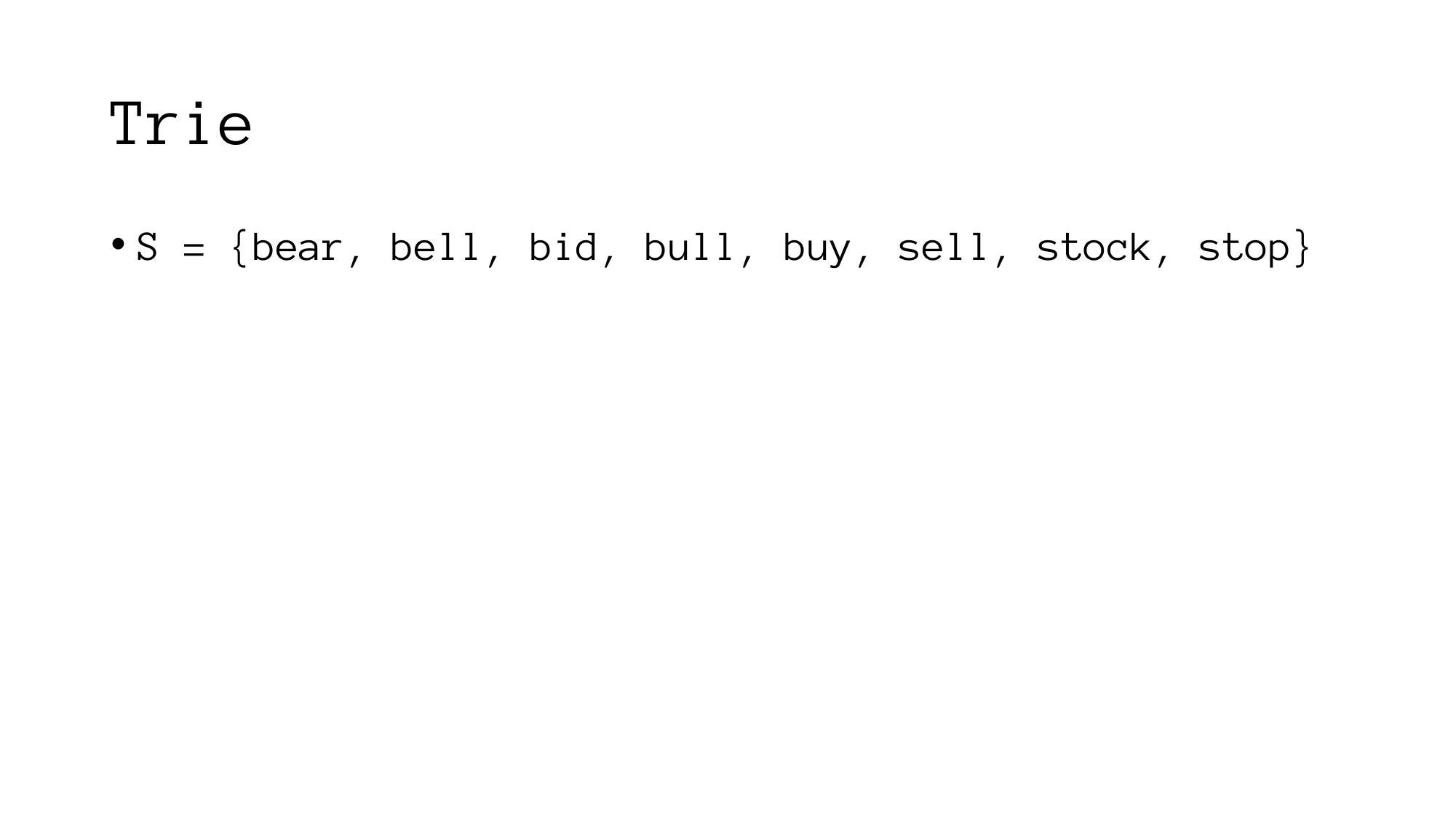

# Trie
S = {bear, bell, bid, bull, buy, sell, stock, stop}